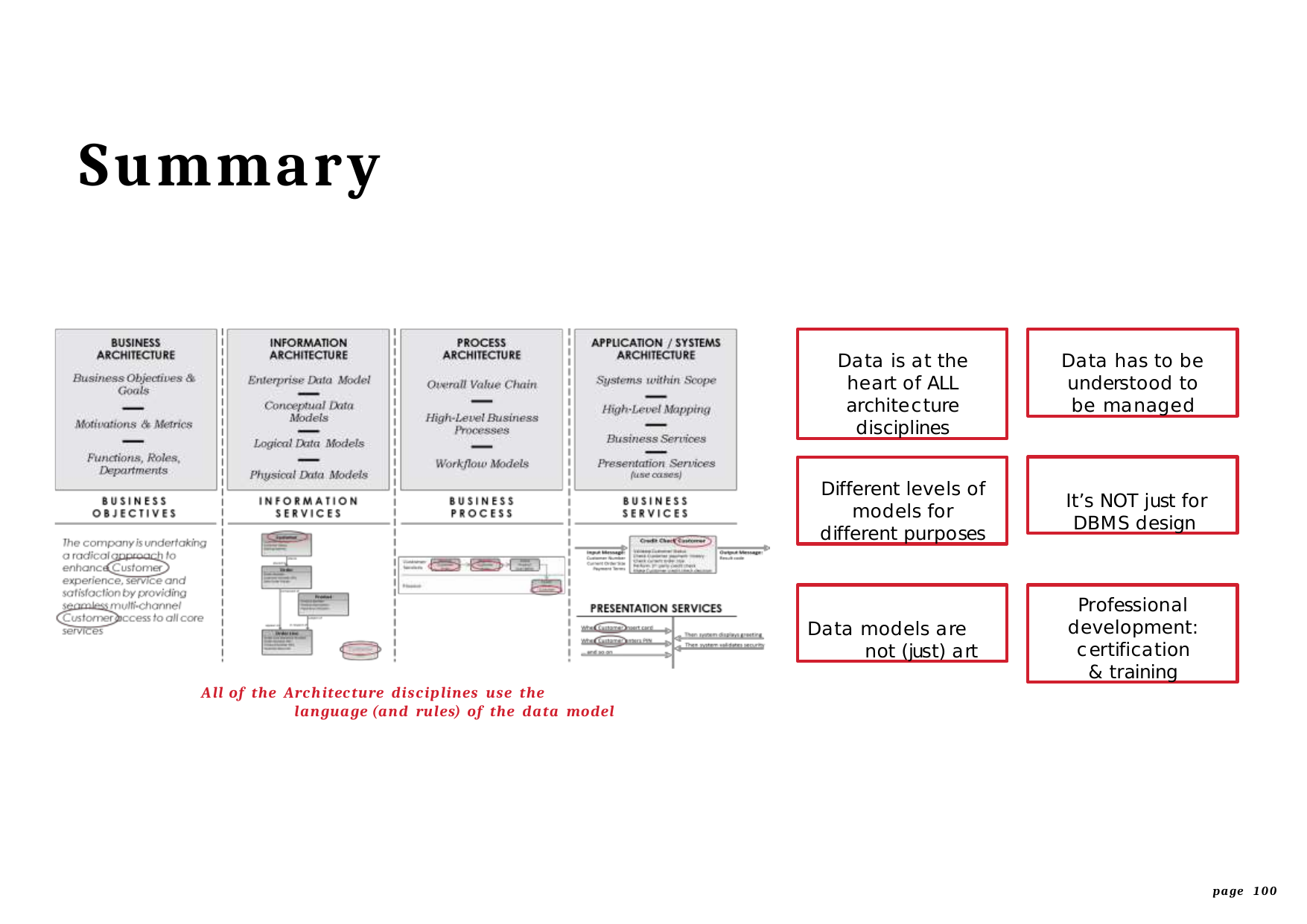

# Summary

Data is at the heart of ALL architecture disciplines

Data has to be understood to be managed

Different levels of models for different purposes

It’s NOT just for
DBMS design

Data models are not (just) art
Professional development: certification & training

All of  the  Architecture  disciplines  use  the  language (and  rules)  of  the  data  model
page   100